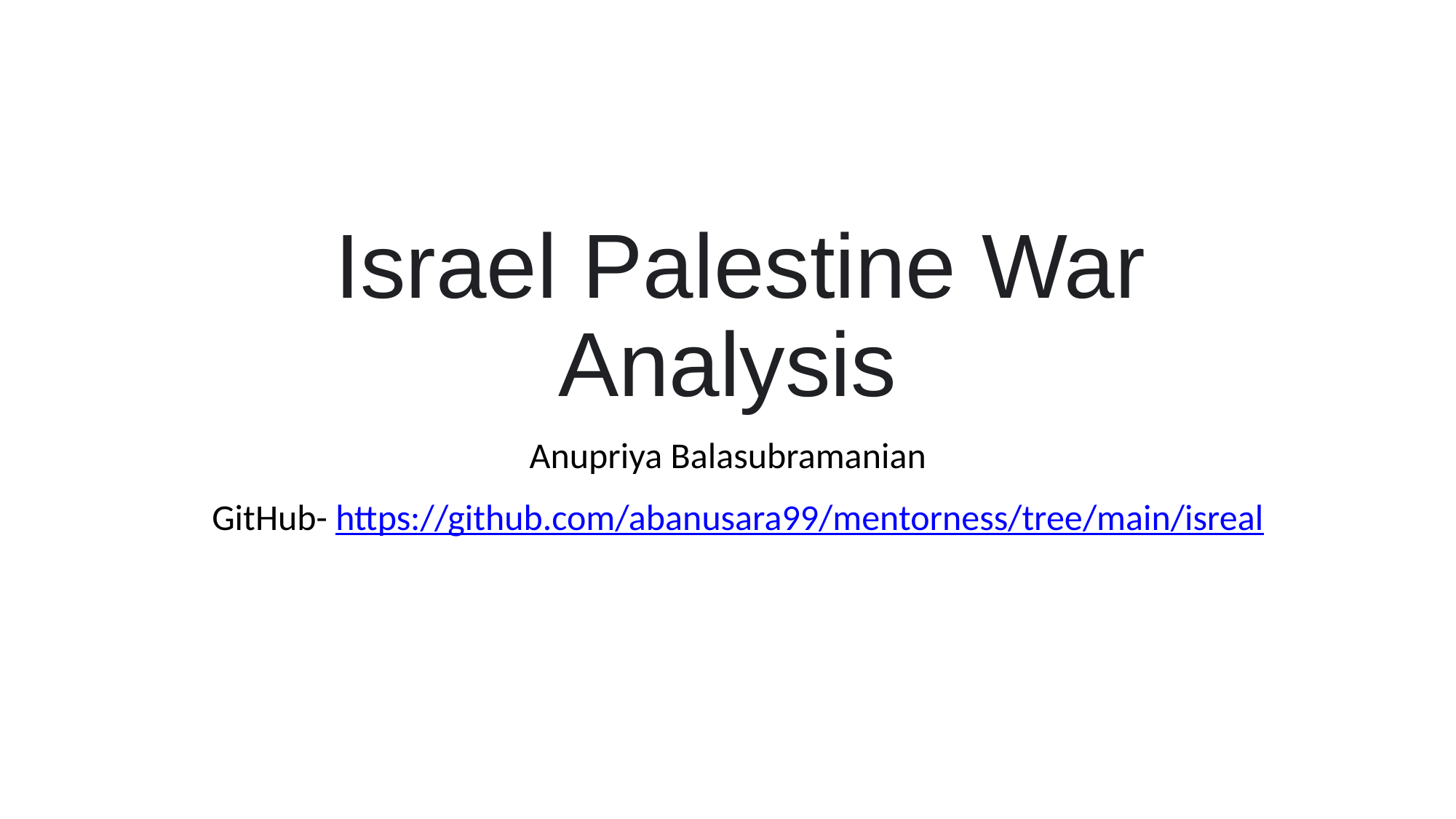

Israel Palestine War
Analysis
Anupriya Balasubramanian
GitHub- https://github.com/abanusara99/mentorness/tree/main/isreal